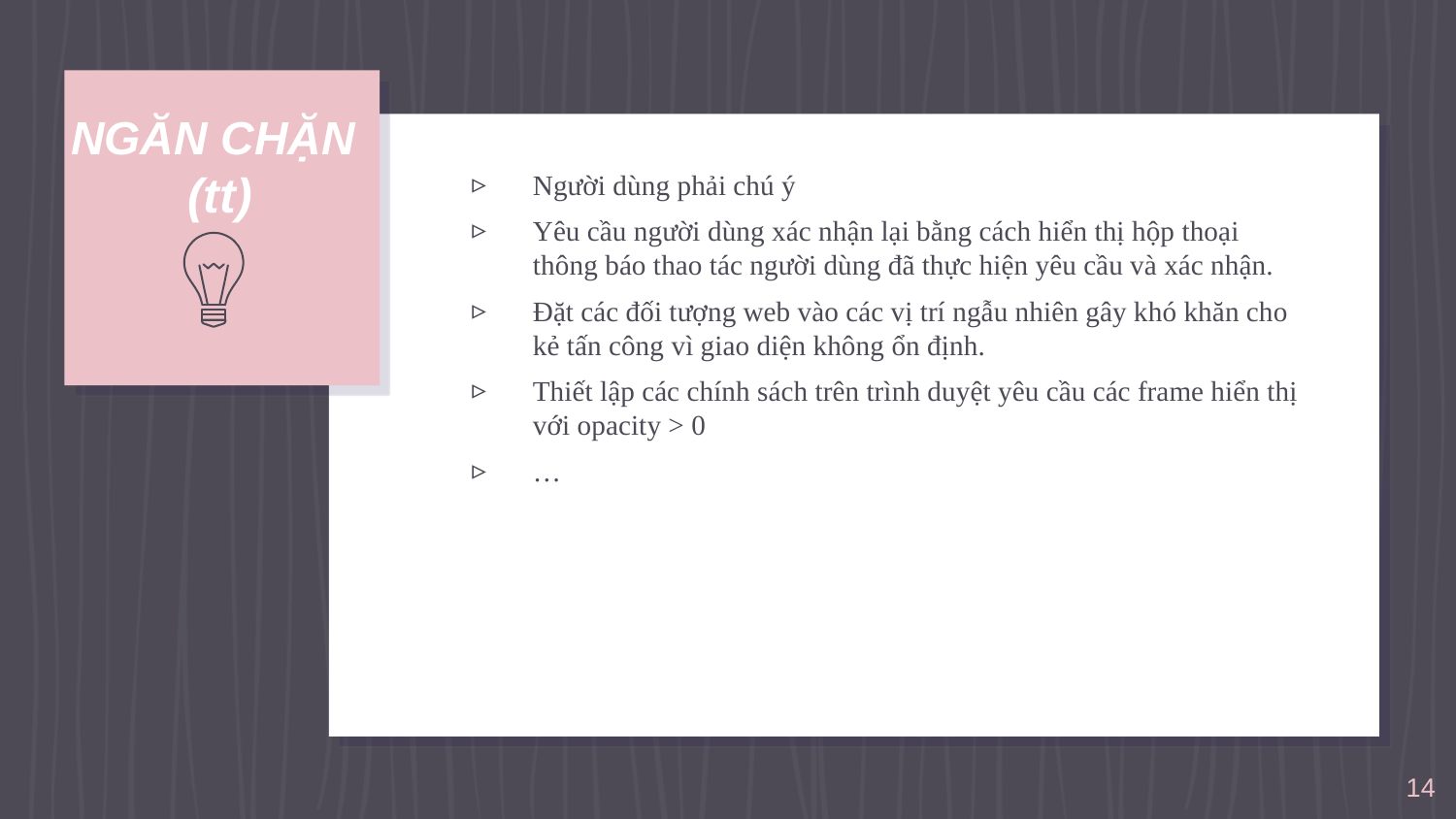

# NGĂN CHẶN (tt)
Người dùng phải chú ý
Yêu cầu người dùng xác nhận lại bằng cách hiển thị hộp thoại thông báo thao tác người dùng đã thực hiện yêu cầu và xác nhận.
Đặt các đối tượng web vào các vị trí ngẫu nhiên gây khó khăn cho kẻ tấn công vì giao diện không ổn định.
Thiết lập các chính sách trên trình duyệt yêu cầu các frame hiển thị với opacity > 0
…

📌
14